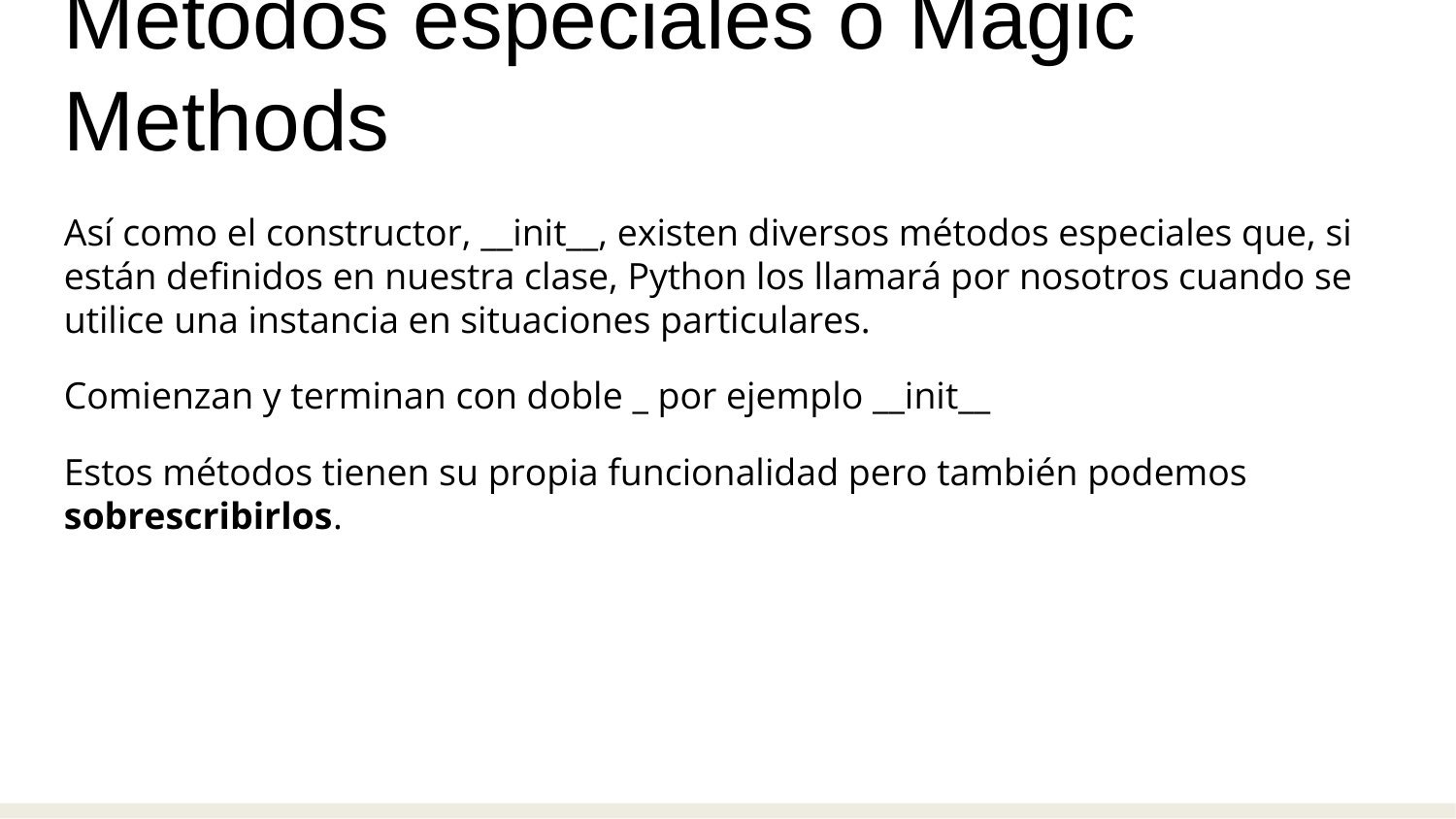

Métodos especiales o Magic Methods
Así como el constructor, __init__, existen diversos métodos especiales que, si están definidos en nuestra clase, Python los llamará por nosotros cuando se utilice una instancia en situaciones particulares.
Comienzan y terminan con doble _ por ejemplo __init__
Estos métodos tienen su propia funcionalidad pero también podemos sobrescribirlos.